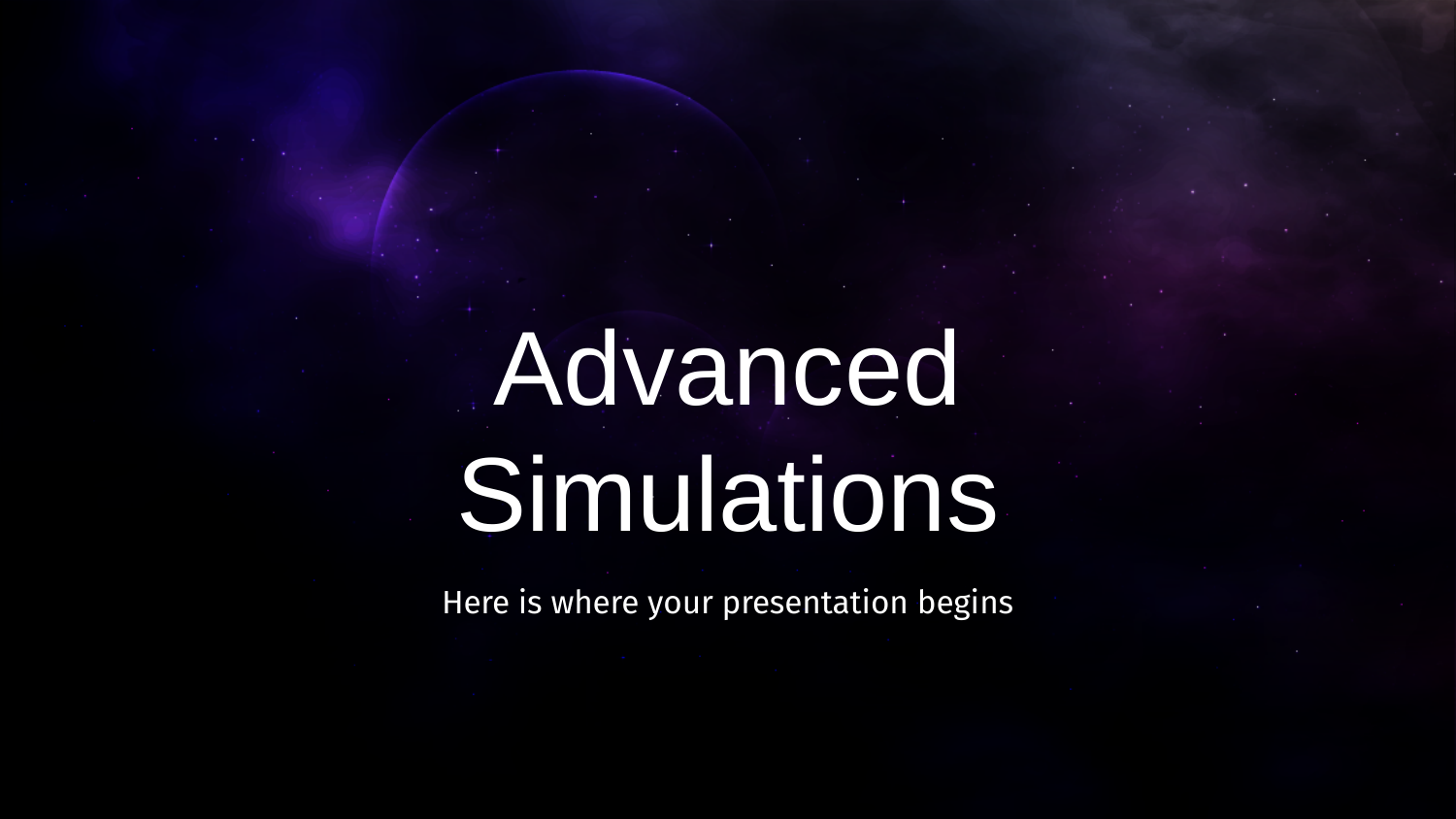

# Advanced Simulations
Here is where your presentation begins